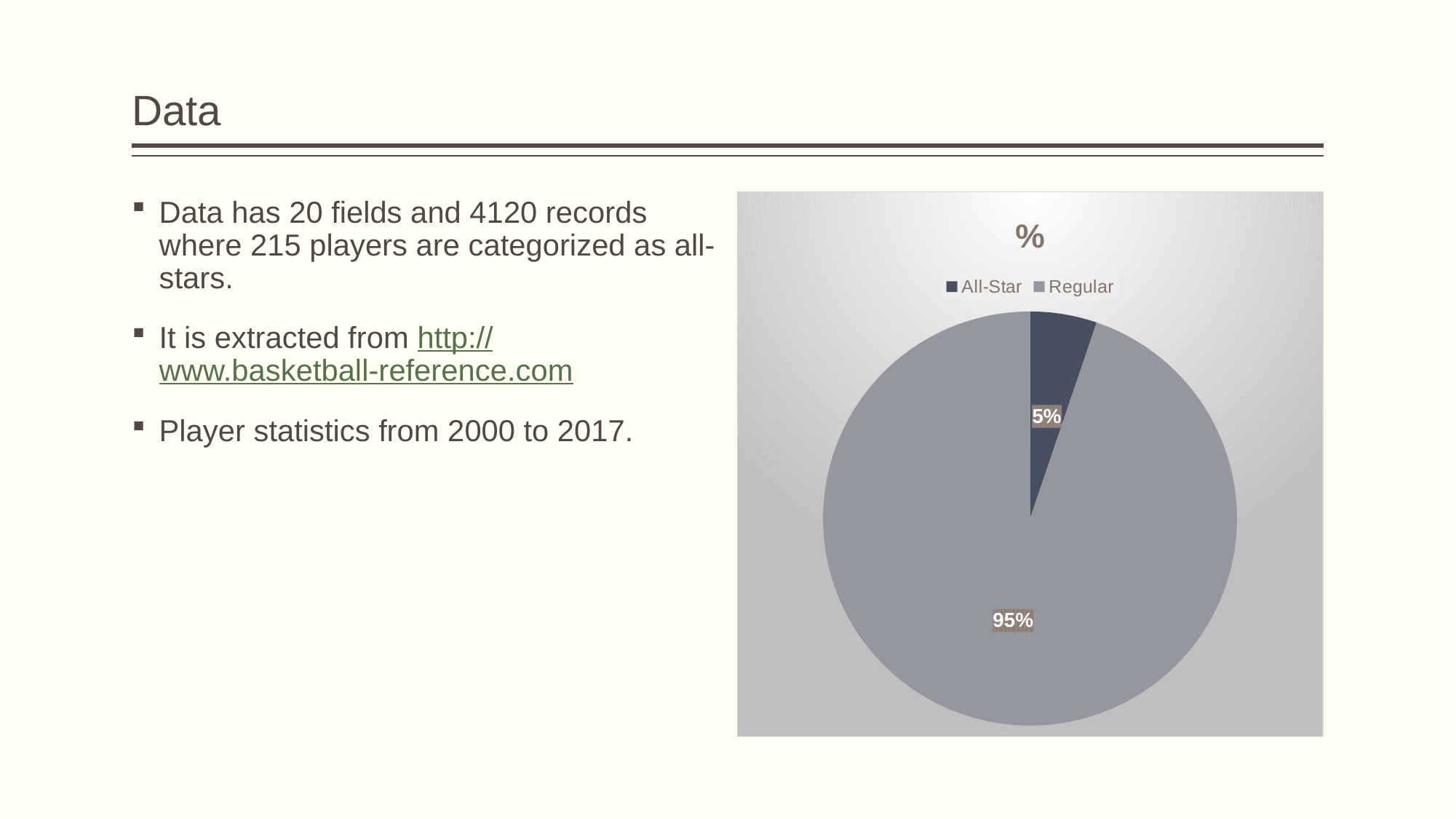

# Data
Data has 20 fields and 4120 records where 215 players are categorized as all-stars.
It is extracted from http://www.basketball-reference.com
Player statistics from 2000 to 2017.

### Chart:

| Category | % |
|---|---|
| All-Star | 215.0 |
| Regular | 3905.0 |